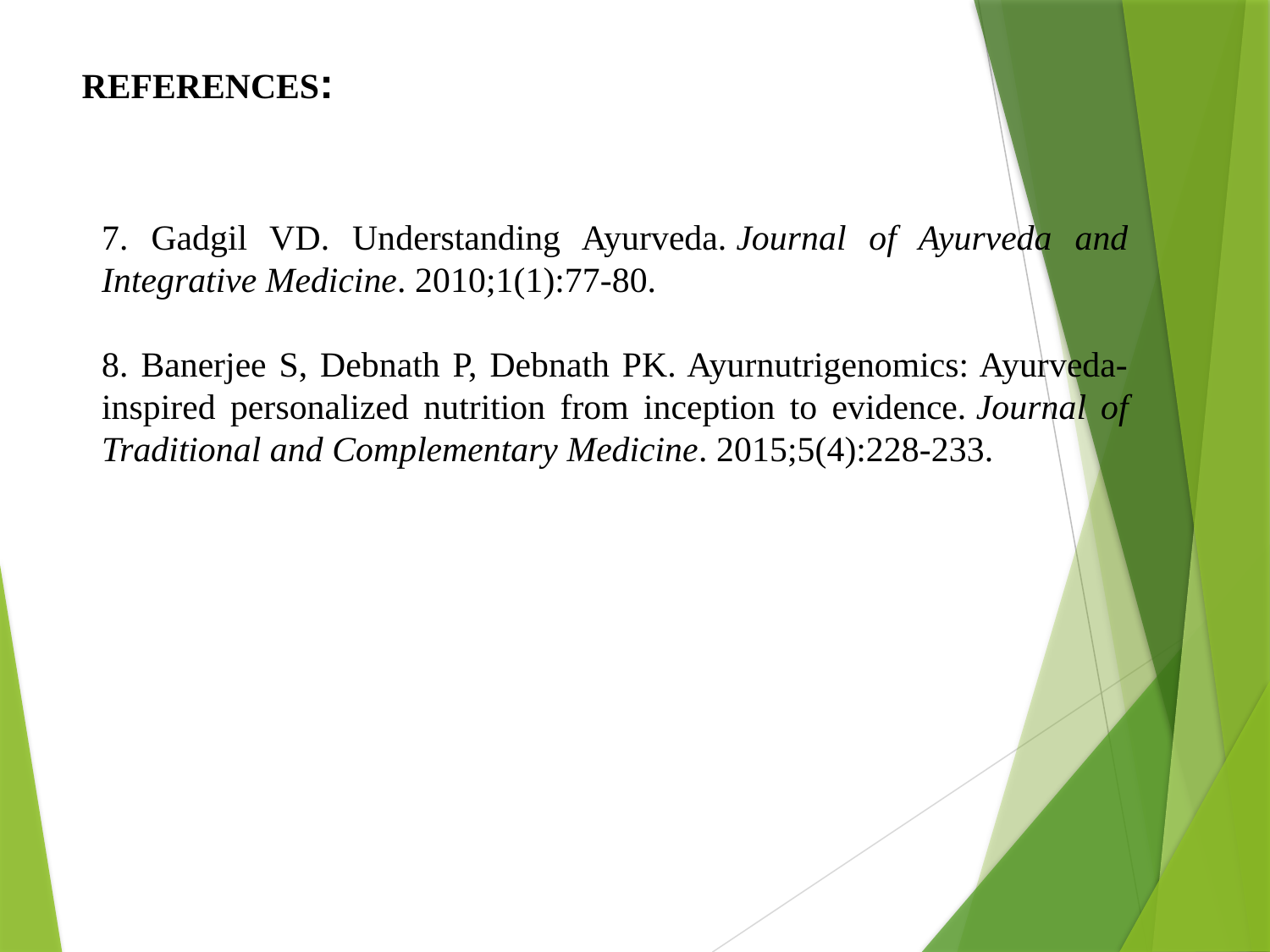

REFERENCES:
7. Gadgil VD. Understanding Ayurveda. Journal of Ayurveda and Integrative Medicine. 2010;1(1):77-80.

8. Banerjee S, Debnath P, Debnath PK. Ayurnutrigenomics: Ayurveda-inspired personalized nutrition from inception to evidence. Journal of Traditional and Complementary Medicine. 2015;5(4):228-233.